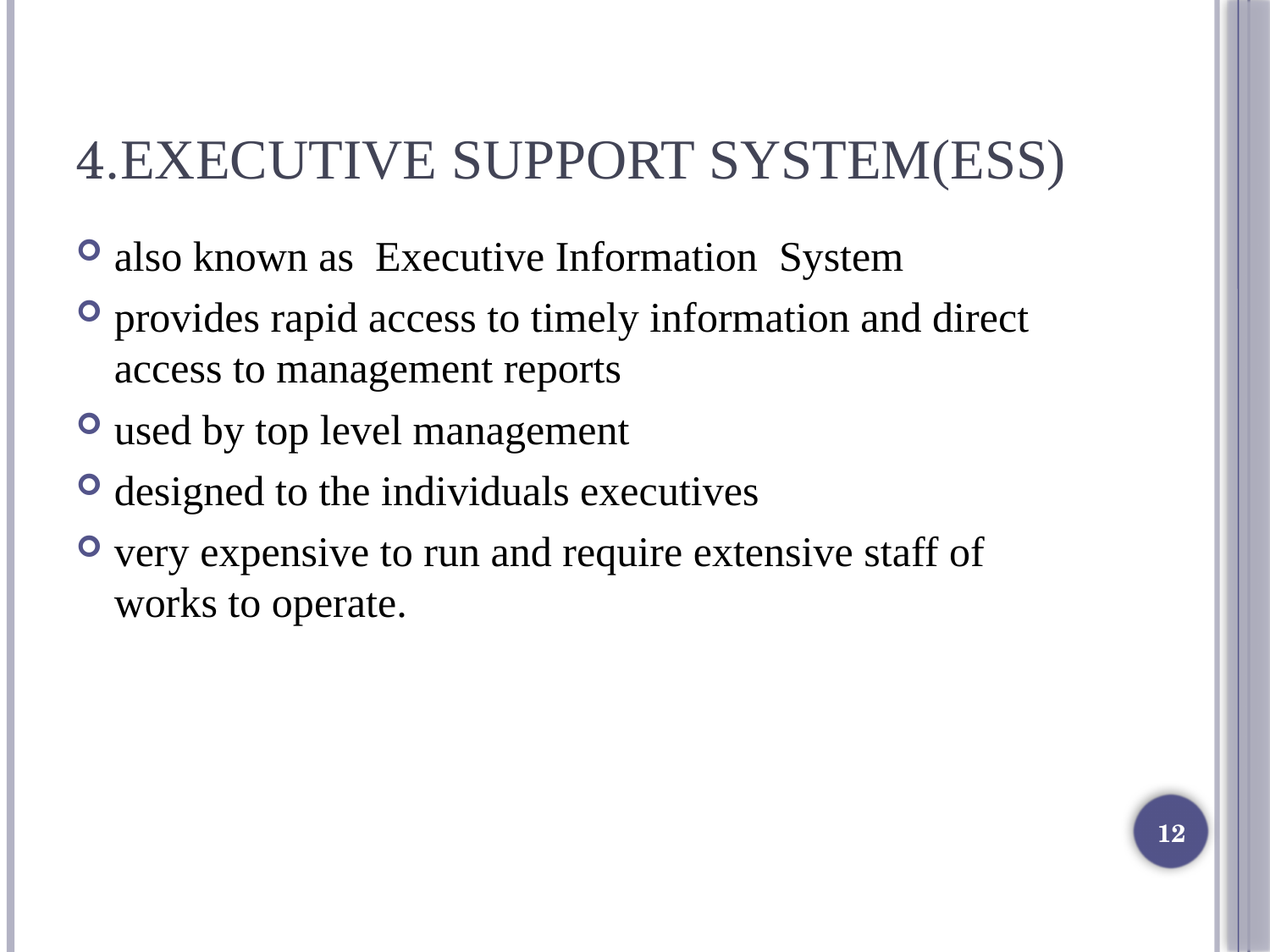

# 4.Executive Support System(ESS)
also known as  Executive Information  System
provides rapid access to timely information and direct access to management reports
used by top level management
designed to the individuals executives
very expensive to run and require extensive staff of works to operate.

12